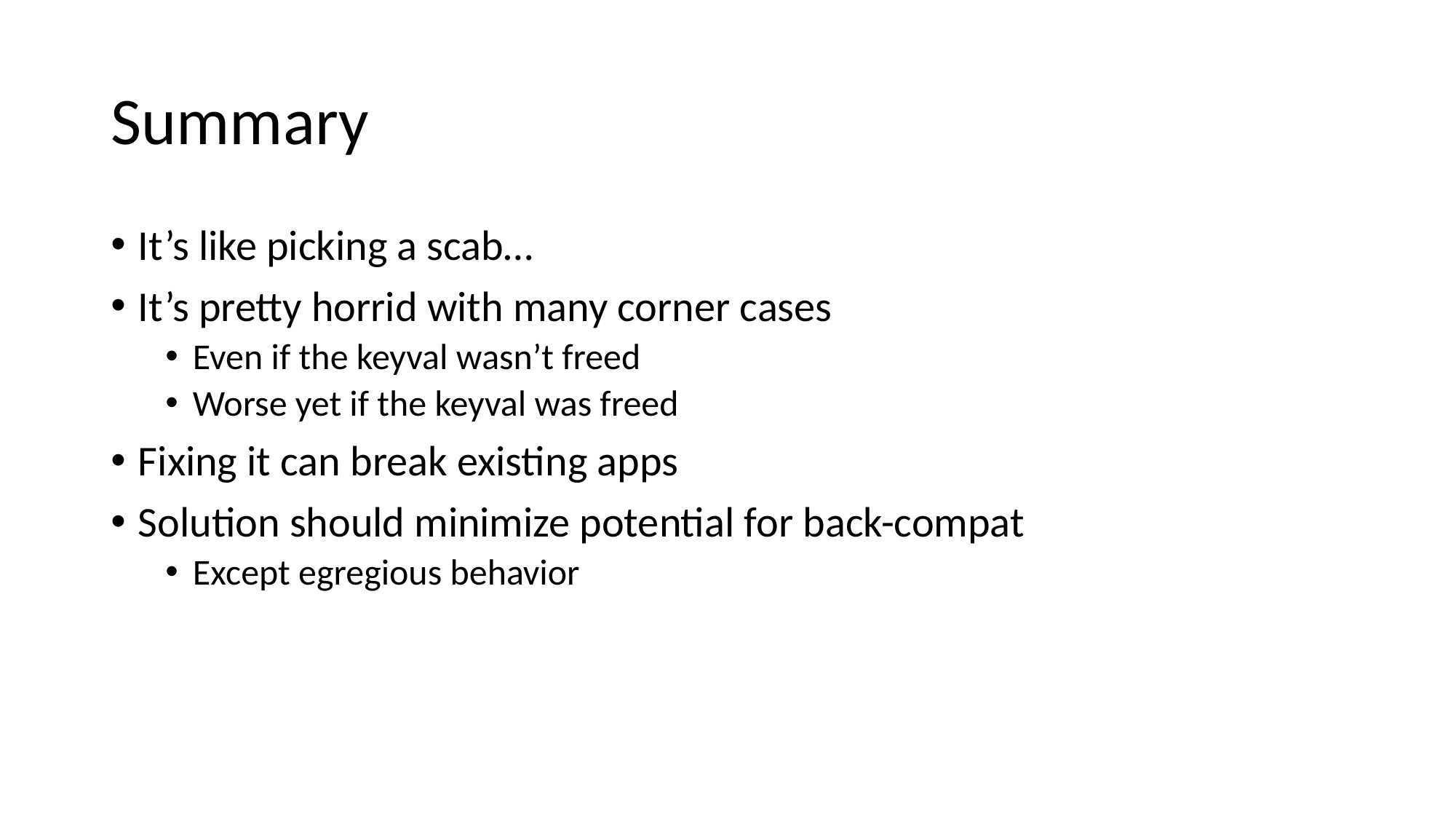

# Summary
It’s like picking a scab…
It’s pretty horrid with many corner cases
Even if the keyval wasn’t freed
Worse yet if the keyval was freed
Fixing it can break existing apps
Solution should minimize potential for back-compat
Except egregious behavior